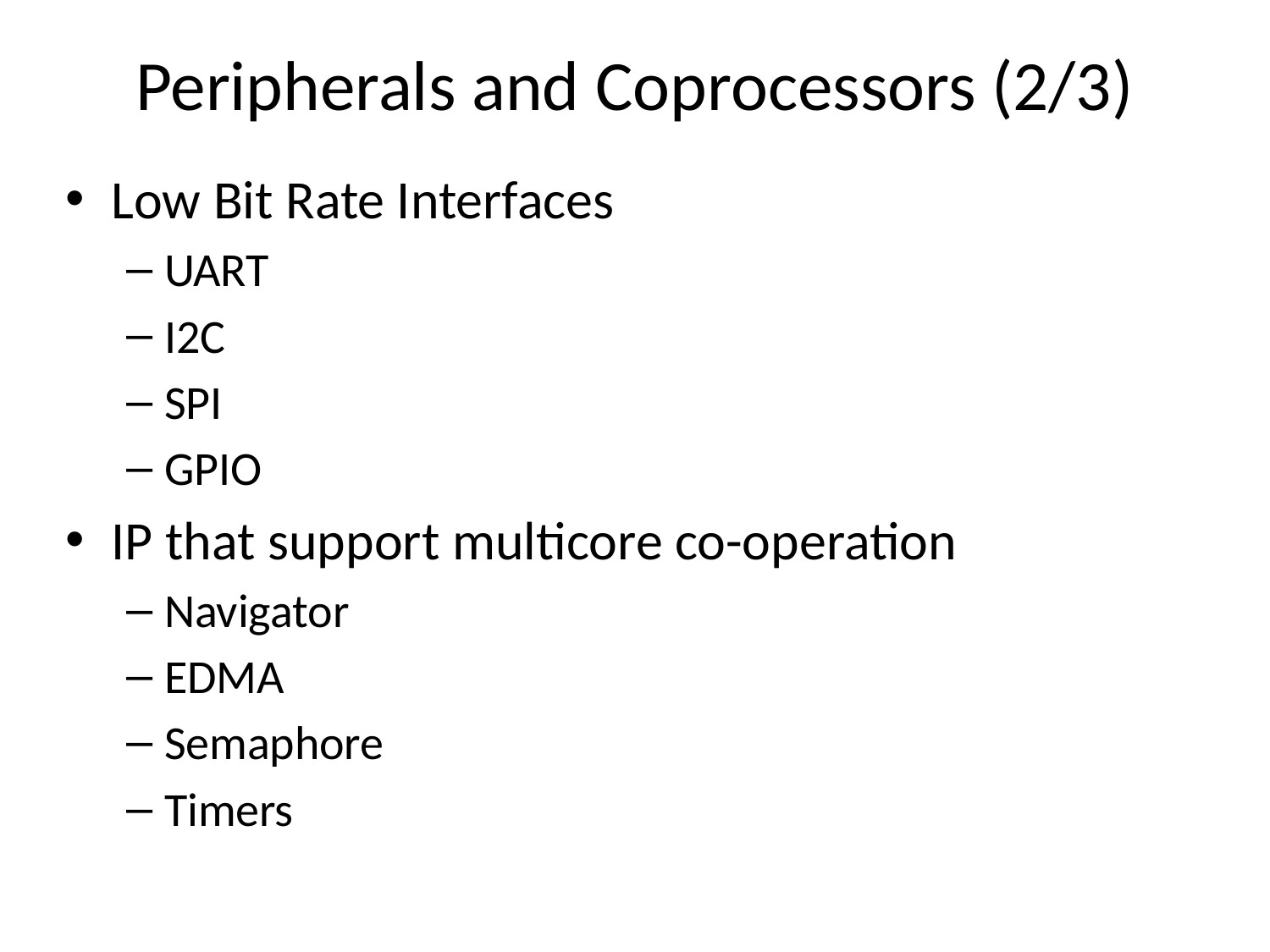

# Peripherals and Coprocessors (2/3)
Low Bit Rate Interfaces
UART
I2C
SPI
GPIO
IP that support multicore co-operation
Navigator
EDMA
Semaphore
Timers